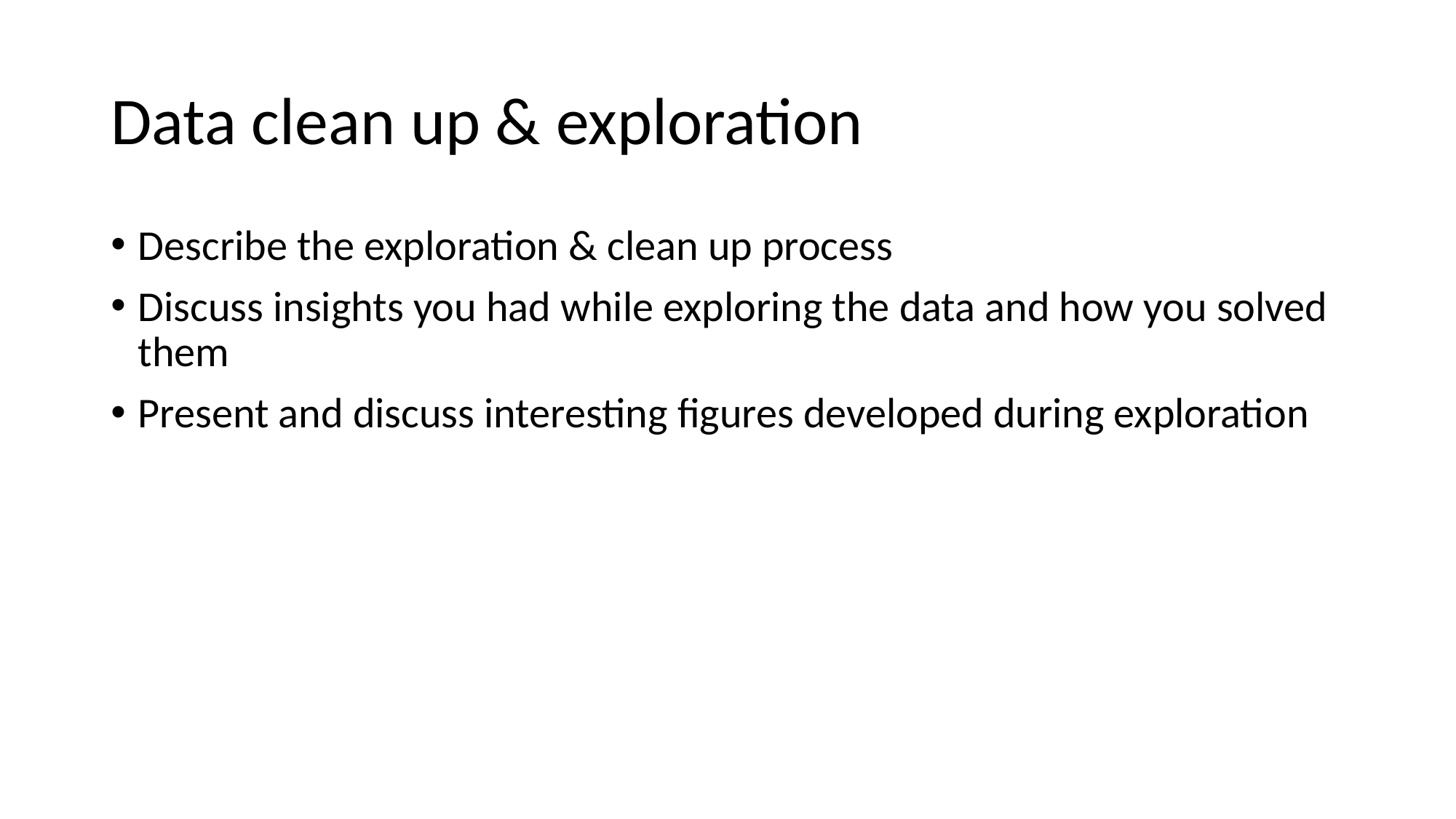

# Data clean up & exploration
Describe the exploration & clean up process
Discuss insights you had while exploring the data and how you solved them
Present and discuss interesting figures developed during exploration